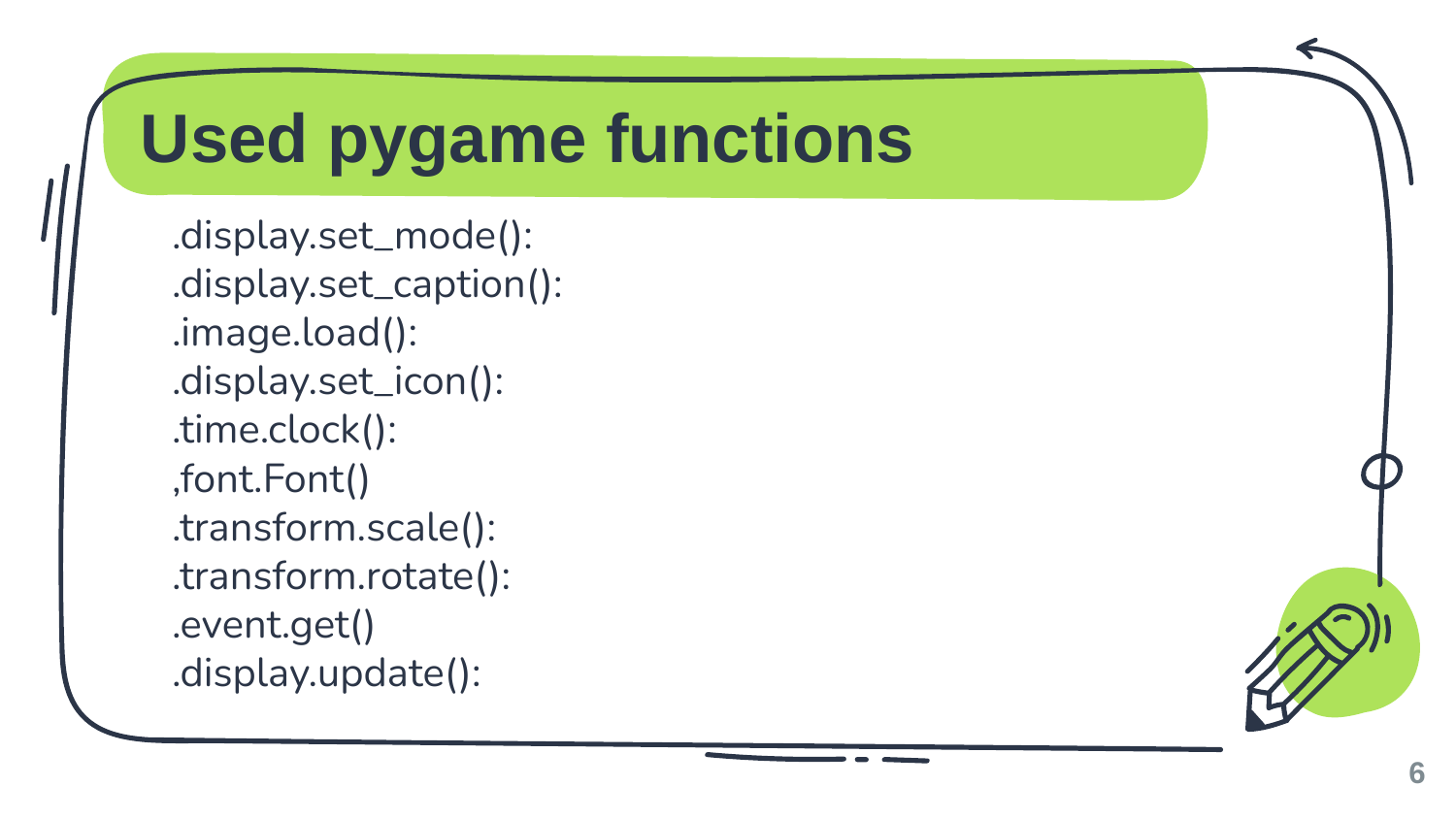

# Used pygame functions
.display.set_mode():
.display.set_caption():
.image.load():
.display.set_icon():
.time.clock():
,font.Font()
.transform.scale():
.transform.rotate():
.event.get()
.display.update():

6